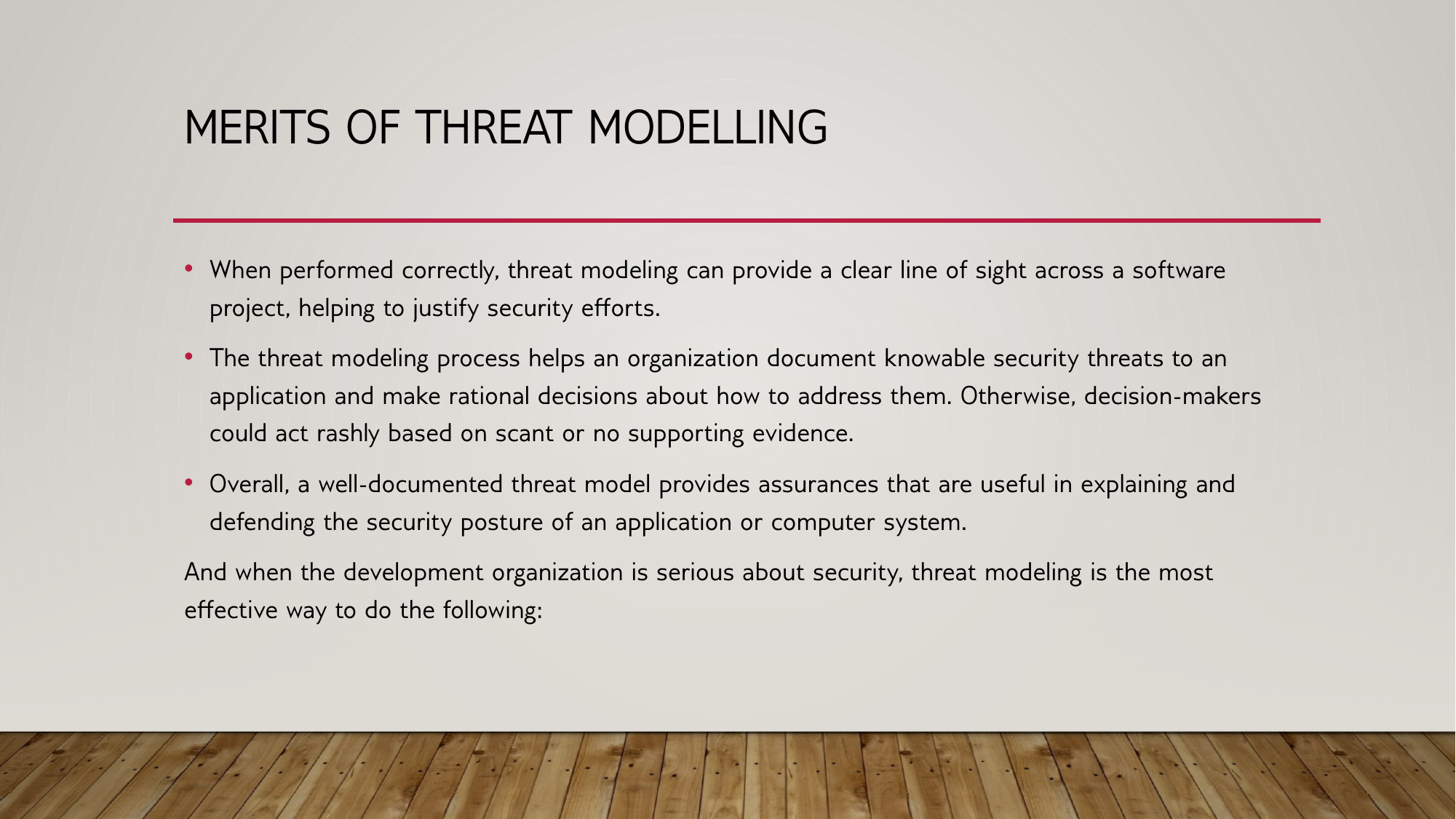

# Merits of threat modelling
When performed correctly, threat modeling can provide a clear line of sight across a software project, helping to justify security efforts.
The threat modeling process helps an organization document knowable security threats to an application and make rational decisions about how to address them. Otherwise, decision-makers could act rashly based on scant or no supporting evidence.
Overall, a well-documented threat model provides assurances that are useful in explaining and defending the security posture of an application or computer system.
And when the development organization is serious about security, threat modeling is the most effective way to do the following: